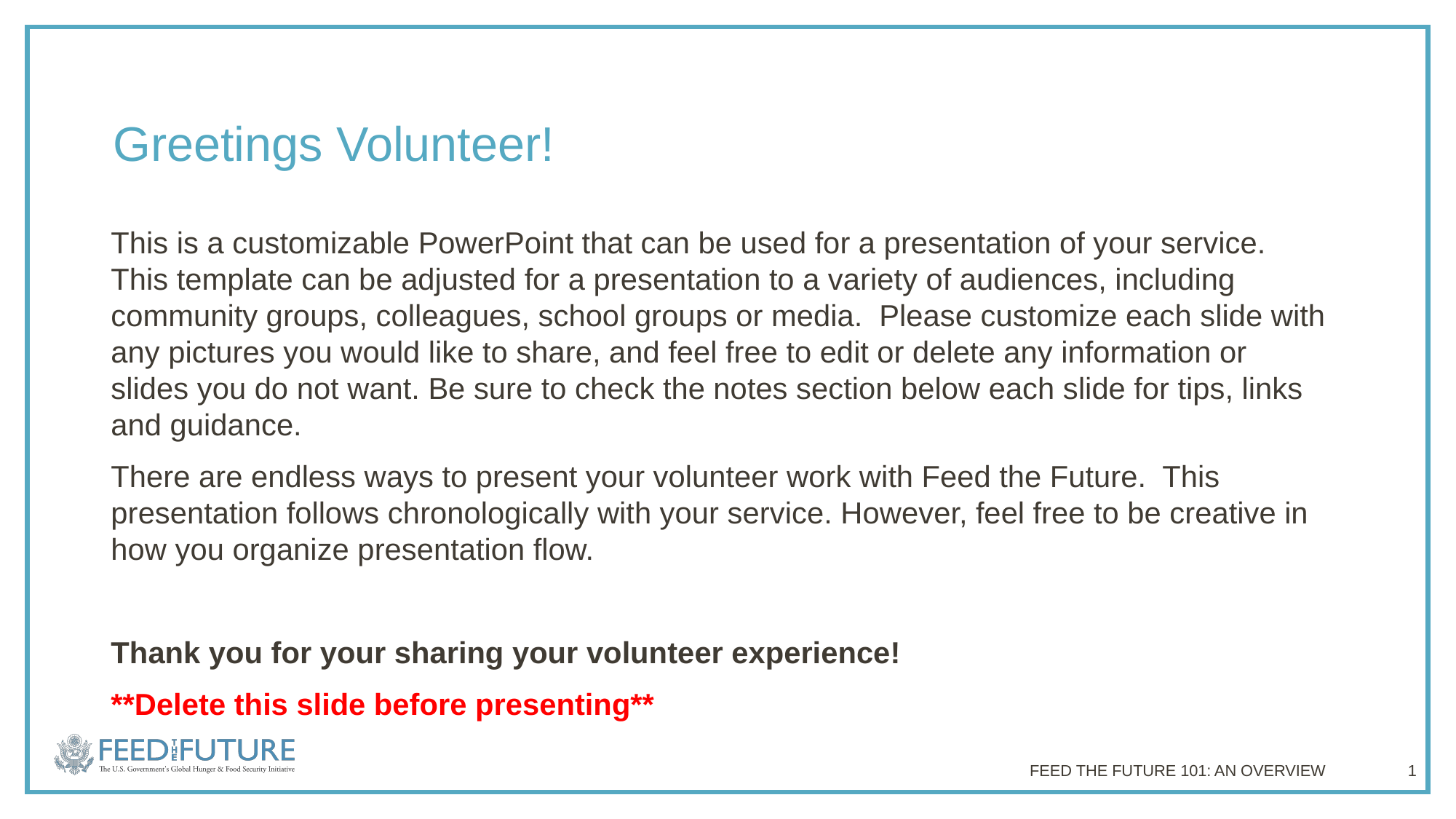

# Greetings Volunteer!
This is a customizable PowerPoint that can be used for a presentation of your service. This template can be adjusted for a presentation to a variety of audiences, including community groups, colleagues, school groups or media.  Please customize each slide with any pictures you would like to share, and feel free to edit or delete any information or slides you do not want. Be sure to check the notes section below each slide for tips, links and guidance.
There are endless ways to present your volunteer work with Feed the Future.  This presentation follows chronologically with your service. However, feel free to be creative in how you organize presentation flow.

Thank you for your sharing your volunteer experience!
**Delete this slide before presenting**

FEED THE FUTURE 101: AN OVERVIEW
1